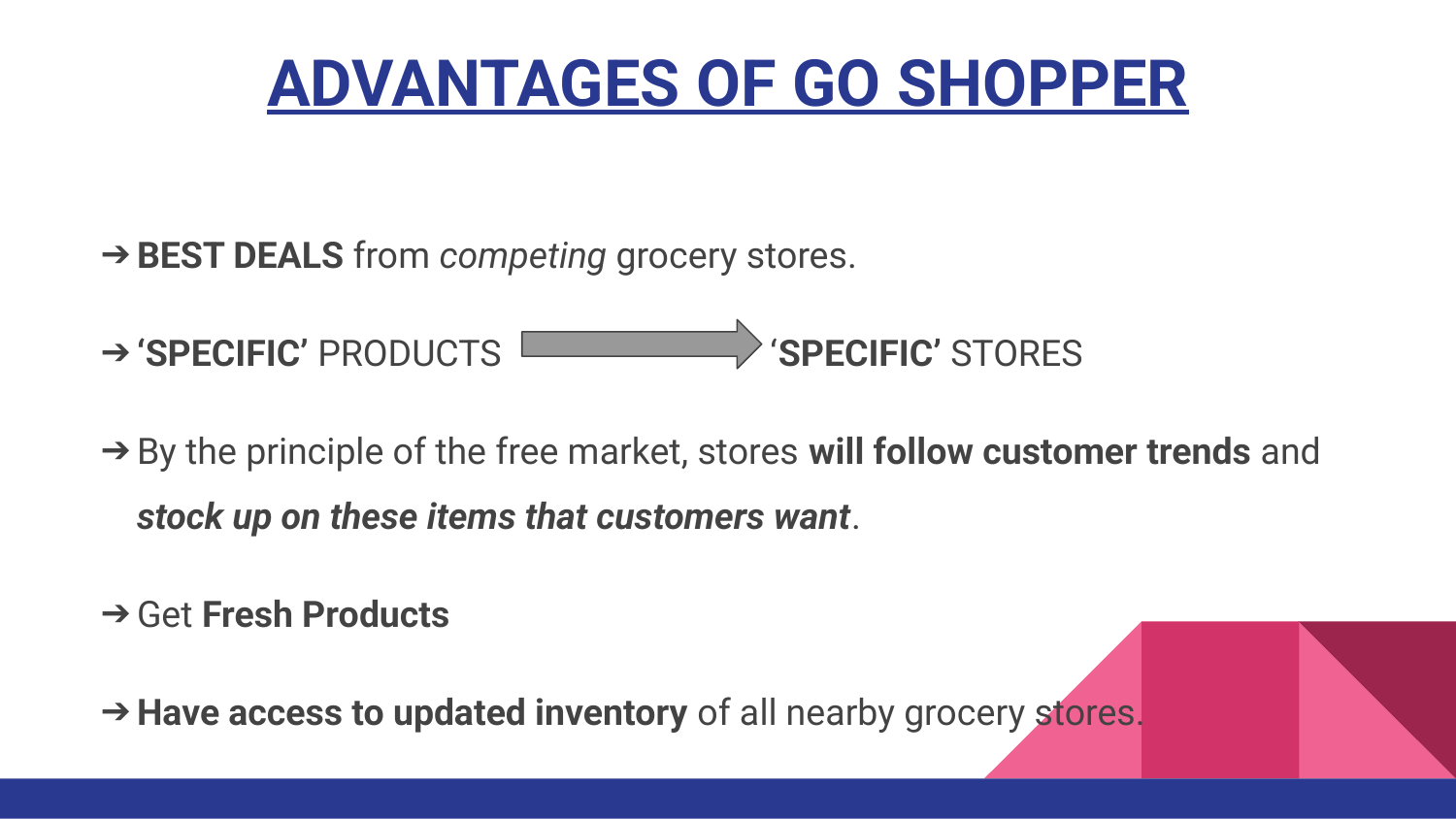

# ADVANTAGES OF GO SHOPPER
BEST DEALS from competing grocery stores.
‘SPECIFIC’ PRODUCTS                              ‘SPECIFIC’ STORES
By the principle of the free market, stores will follow customer trends and stock up on these items that customers want.
Get Fresh Products
Have access to updated inventory of all nearby grocery stores.